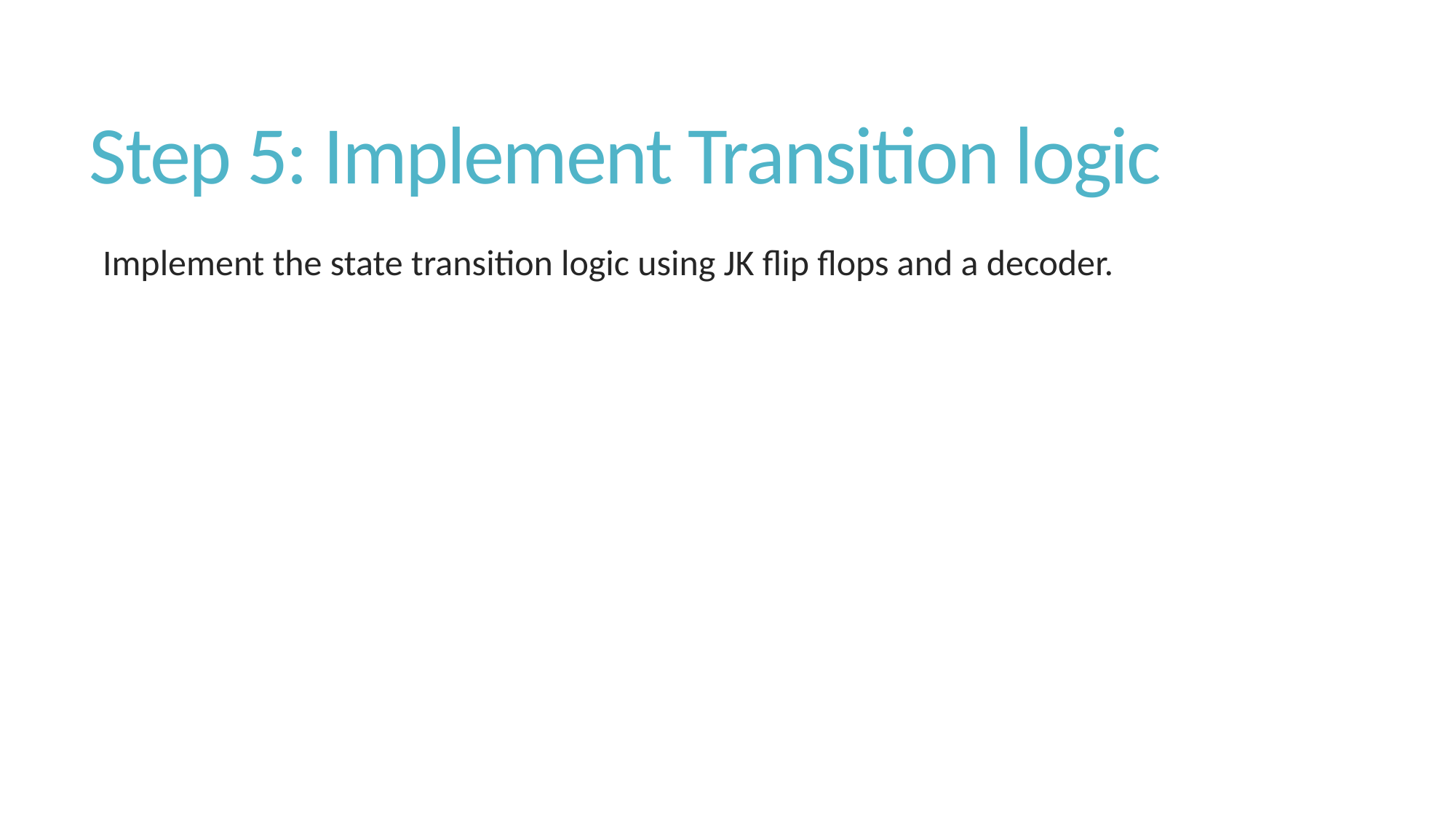

# Step 5: Implement Transition logic
Implement the state transition logic using JK flip flops and a decoder.